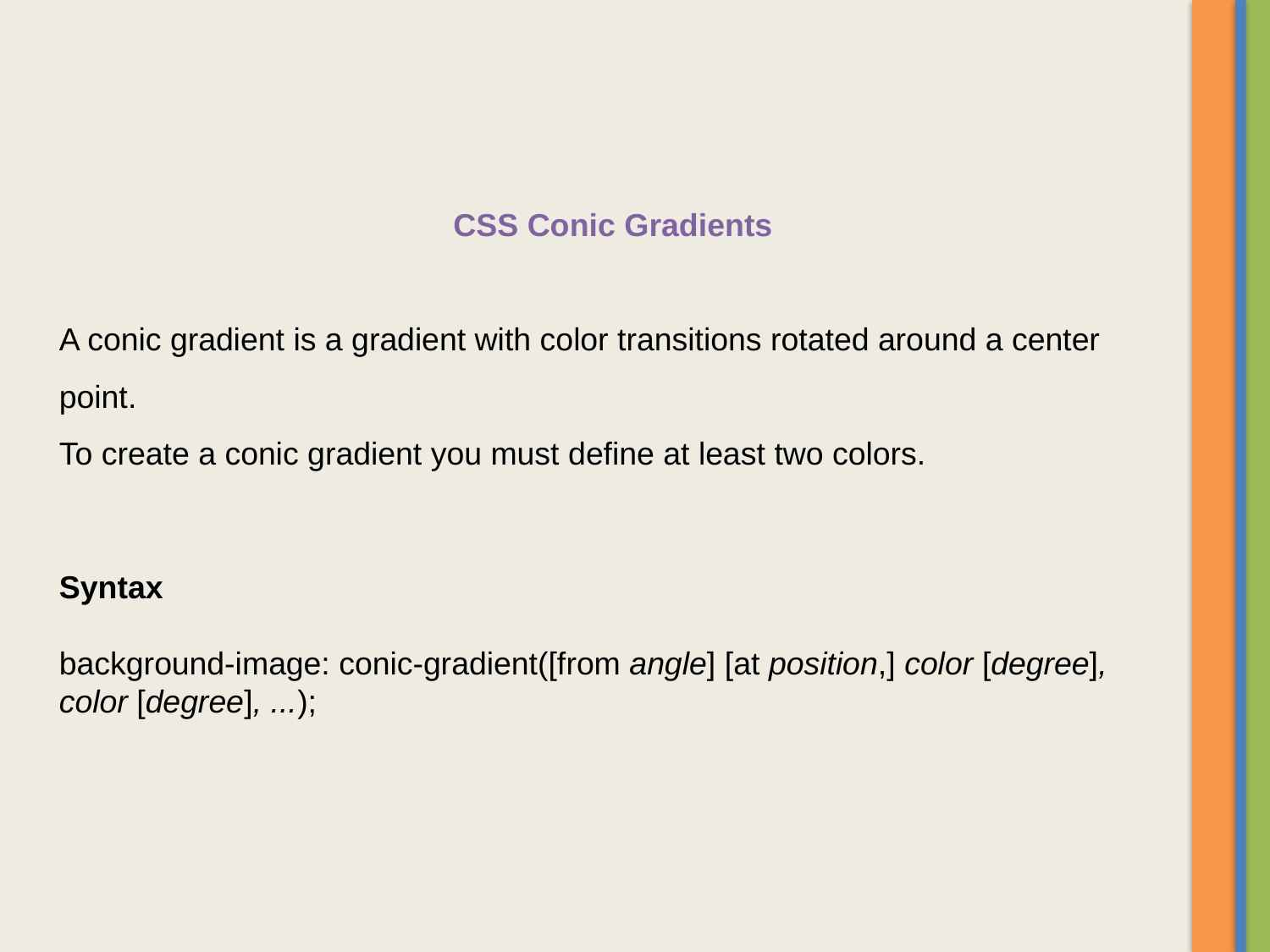

CSS Conic Gradients

A conic gradient is a gradient with color transitions rotated around a center point.
To create a conic gradient you must define at least two colors.
Syntax

background-image: conic-gradient([from angle] [at position,] color [degree], color [degree], ...);